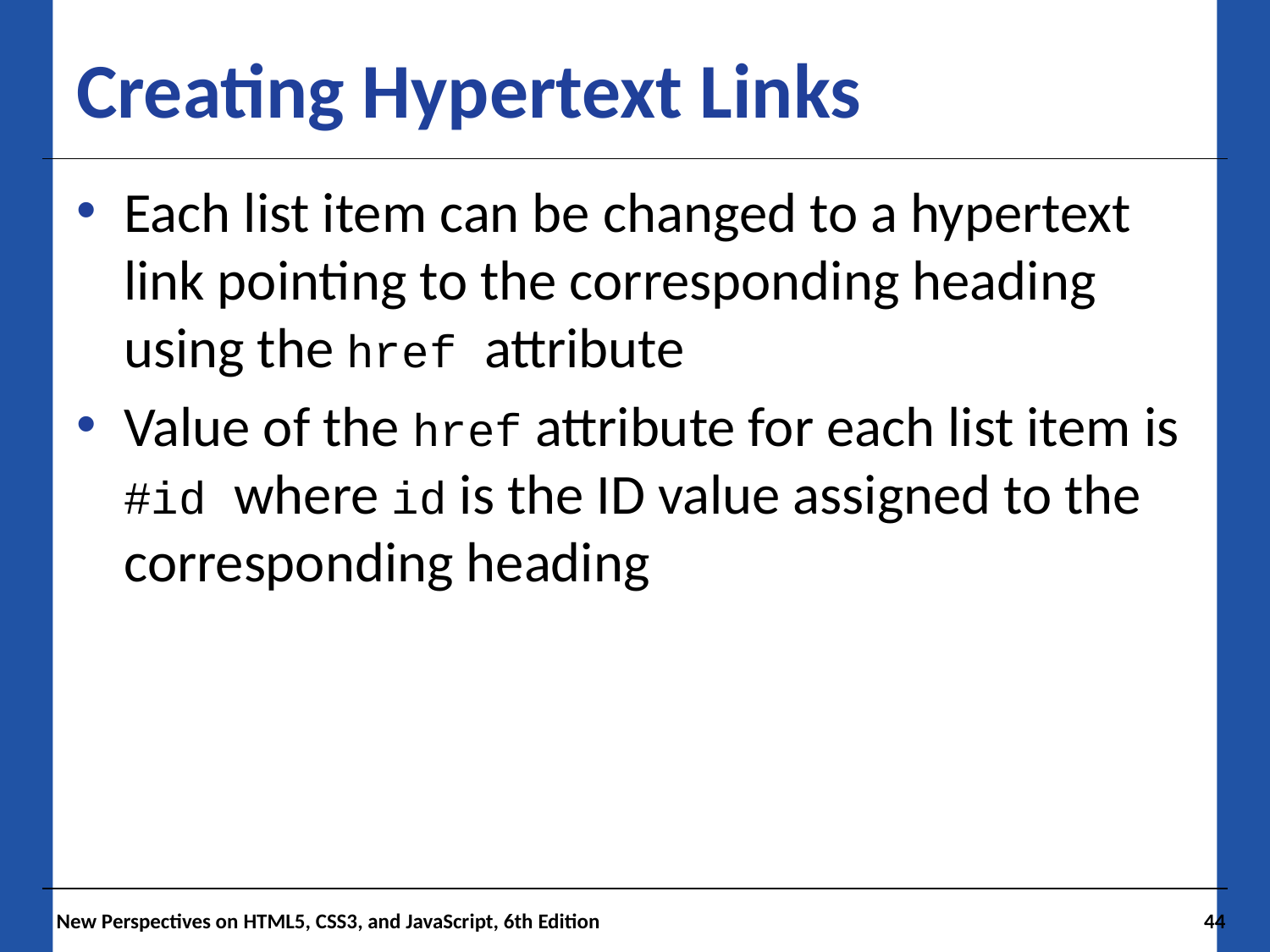

# Creating Hypertext Links
Each list item can be changed to a hypertext link pointing to the corresponding heading using the href attribute
Value of the href attribute for each list item is #id where id is the ID value assigned to the corresponding heading
         New Perspectives on HTML5, CSS3, and JavaScript, 6th Edition
44